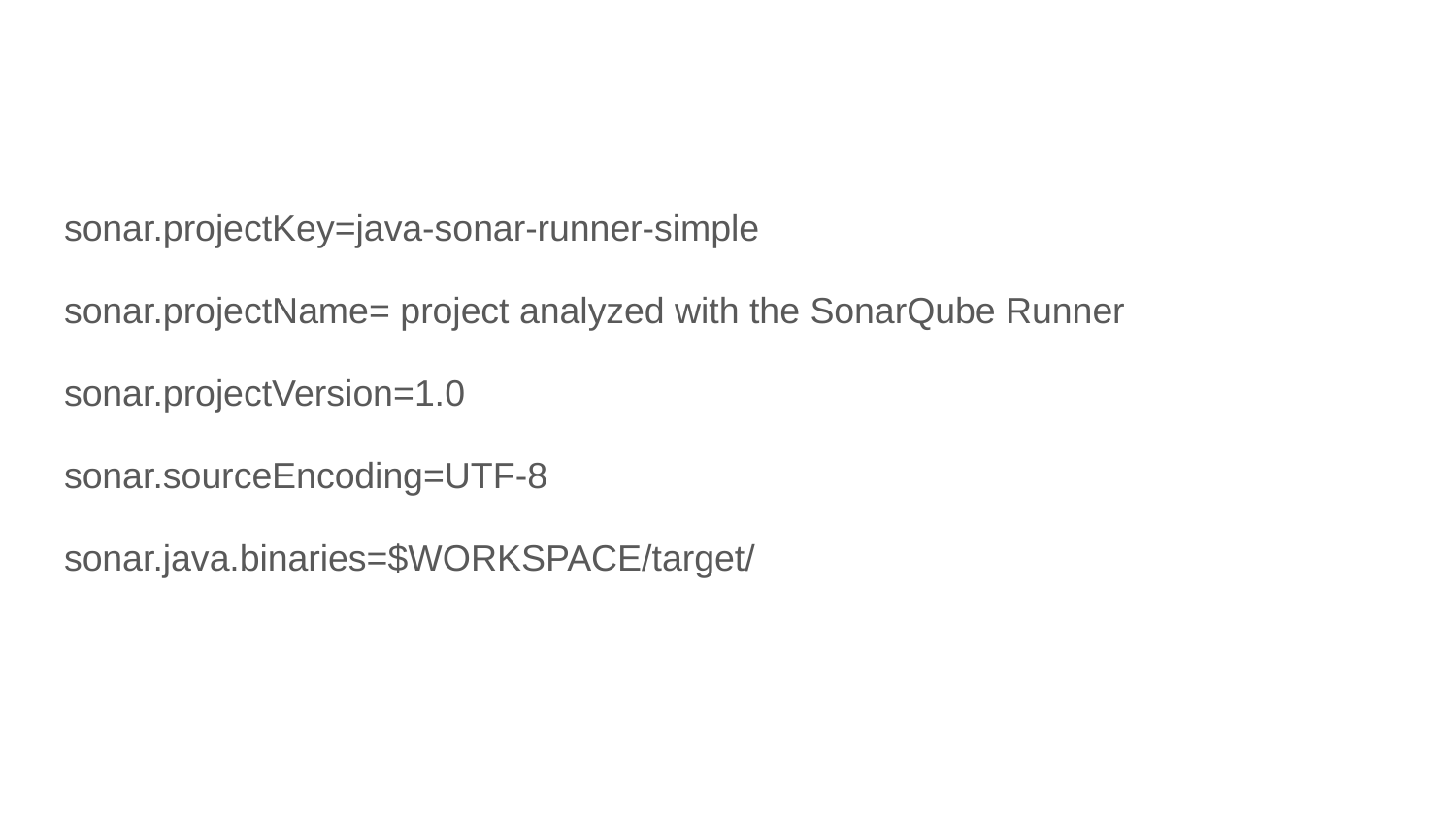

#
sonar.projectKey=java-sonar-runner-simple
sonar.projectName= project analyzed with the SonarQube Runner
sonar.projectVersion=1.0
sonar.sourceEncoding=UTF-8
sonar.java.binaries=$WORKSPACE/target/